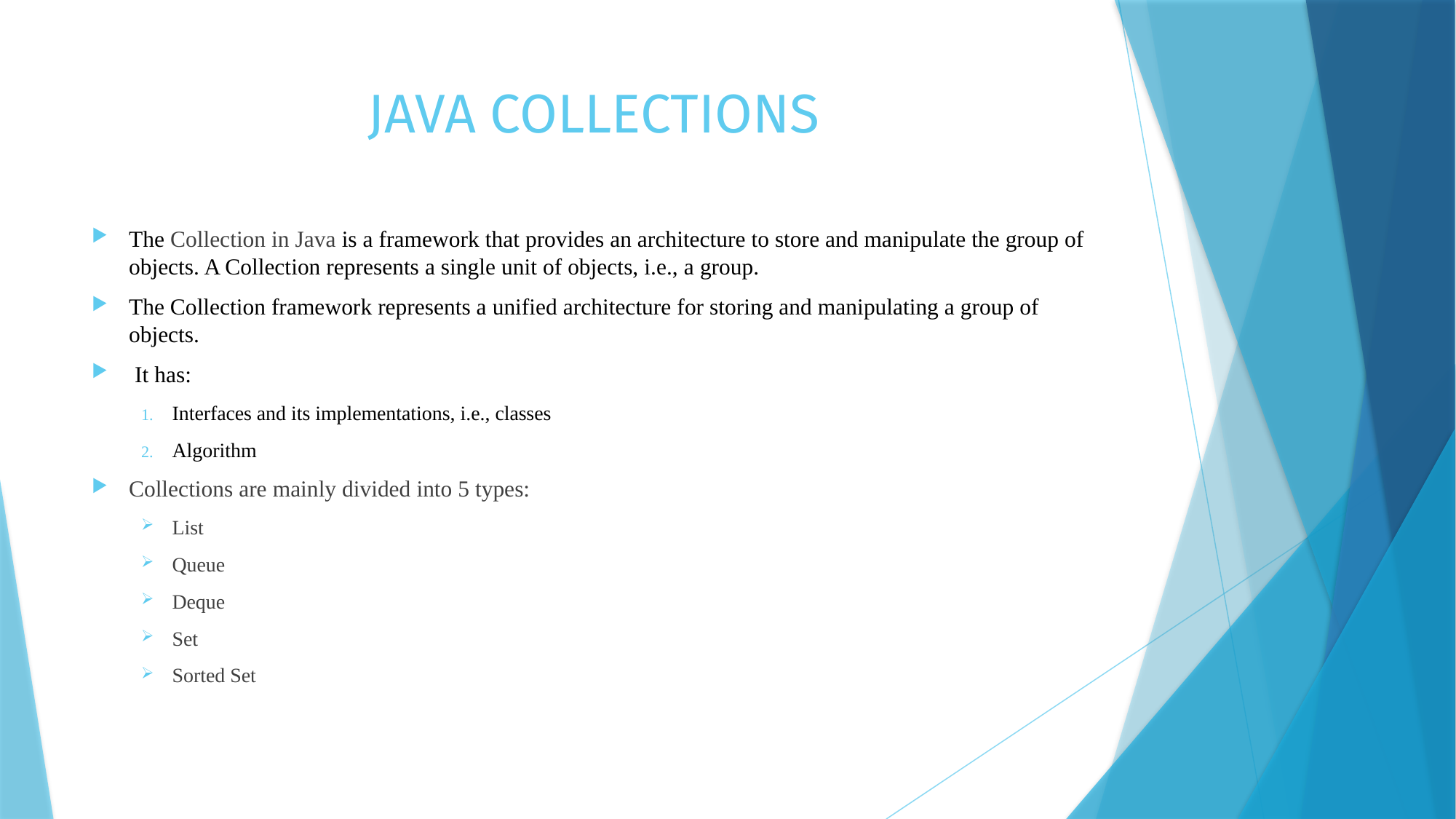

# JAVA COLLECTIONS
The Collection in Java is a framework that provides an architecture to store and manipulate the group of objects. A Collection represents a single unit of objects, i.e., a group.
The Collection framework represents a unified architecture for storing and manipulating a group of objects.
 It has:
Interfaces and its implementations, i.e., classes
Algorithm
Collections are mainly divided into 5 types:
List
Queue
Deque
Set
Sorted Set